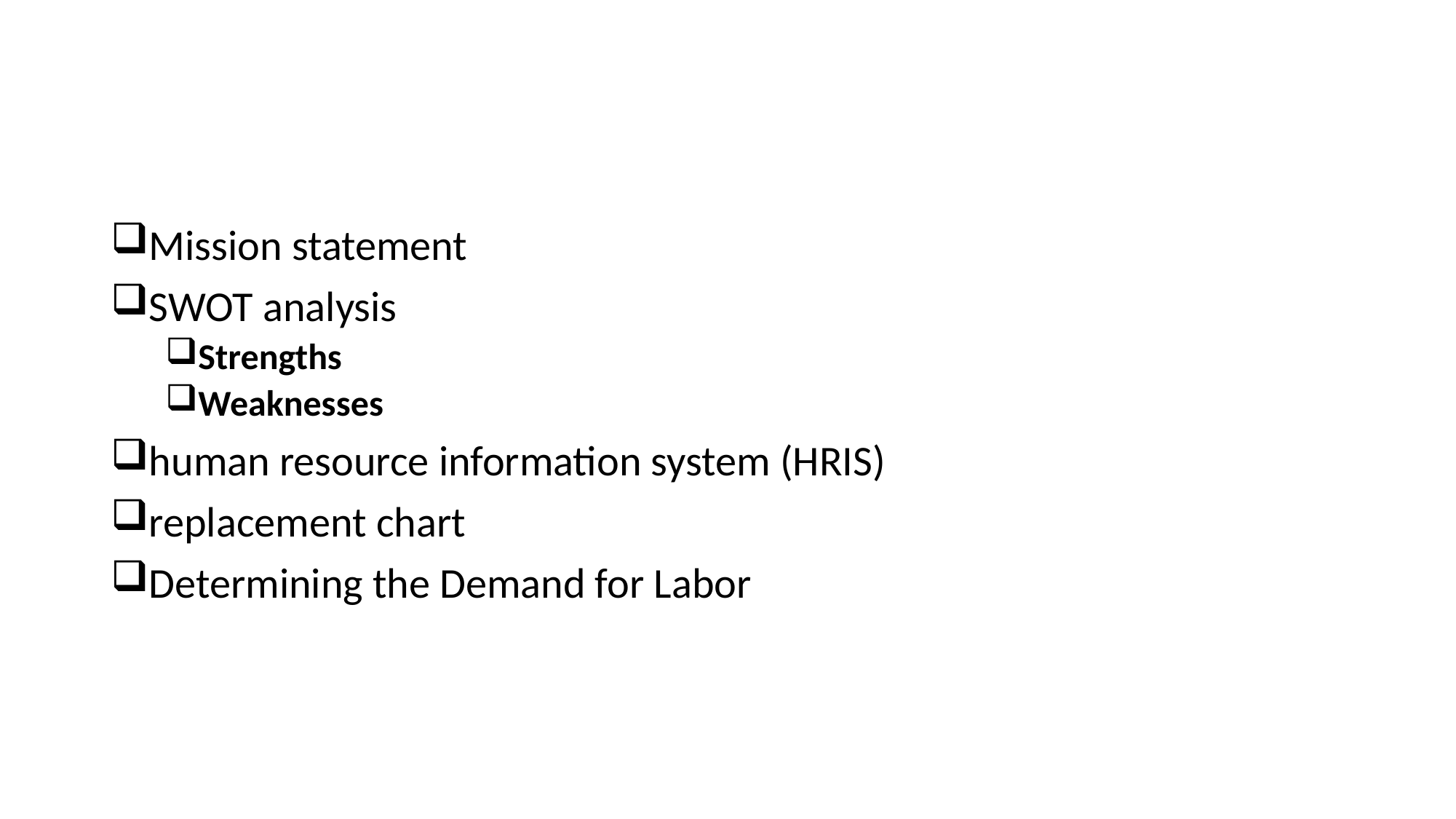

#
Mission statement
SWOT analysis
Strengths
Weaknesses
human resource information system (HRIS)
replacement chart
Determining the Demand for Labor